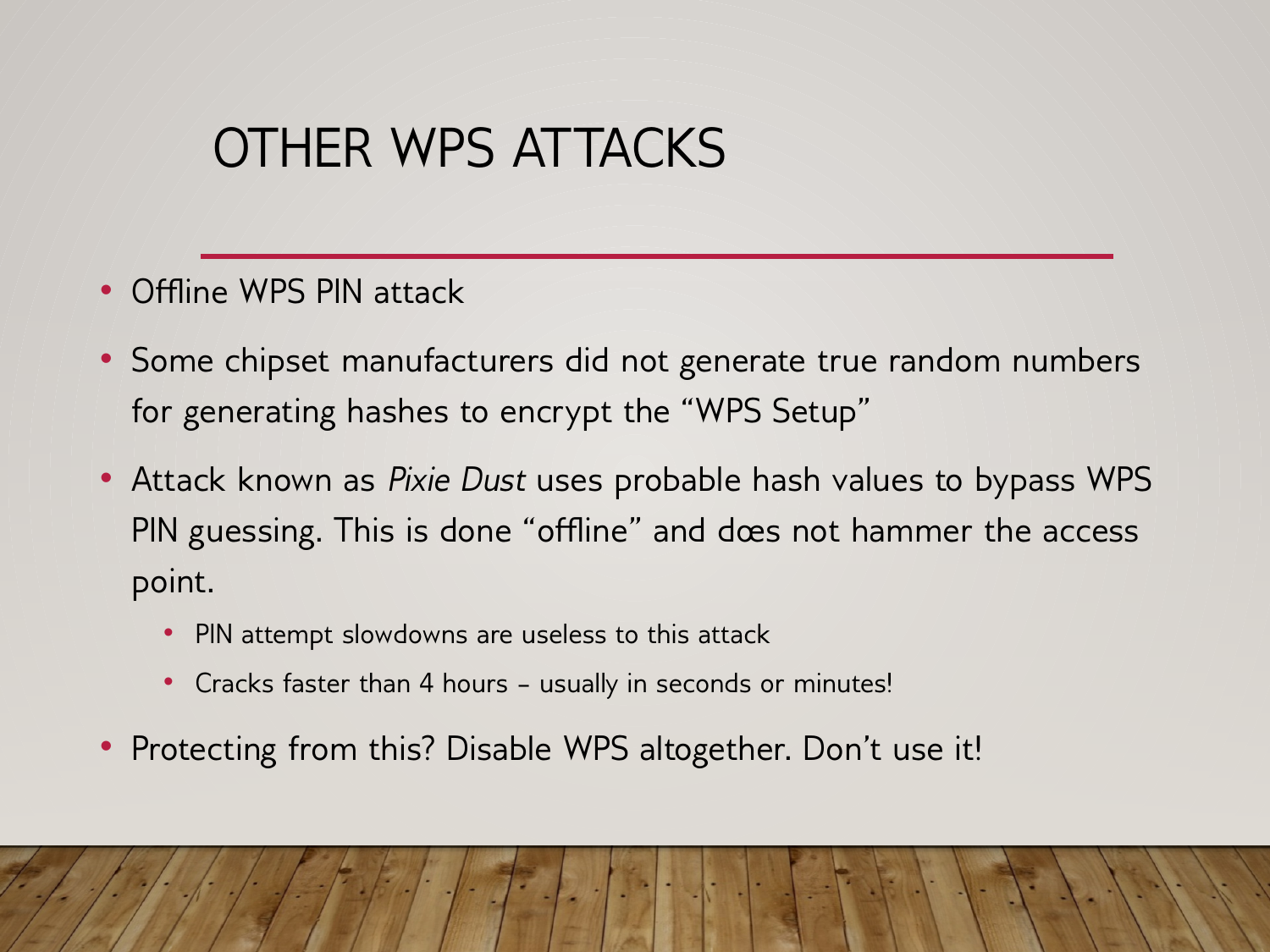

# Other WPS Attacks
Offline WPS PIN attack
Some chipset manufacturers did not generate true random numbers for generating hashes to encrypt the “WPS Setup”
Attack known as Pixie Dust uses probable hash values to bypass WPS PIN guessing. This is done “offline” and does not hammer the access point.
PIN attempt slowdowns are useless to this attack
Cracks faster than 4 hours – usually in seconds or minutes!
Protecting from this? Disable WPS altogether. Don’t use it!